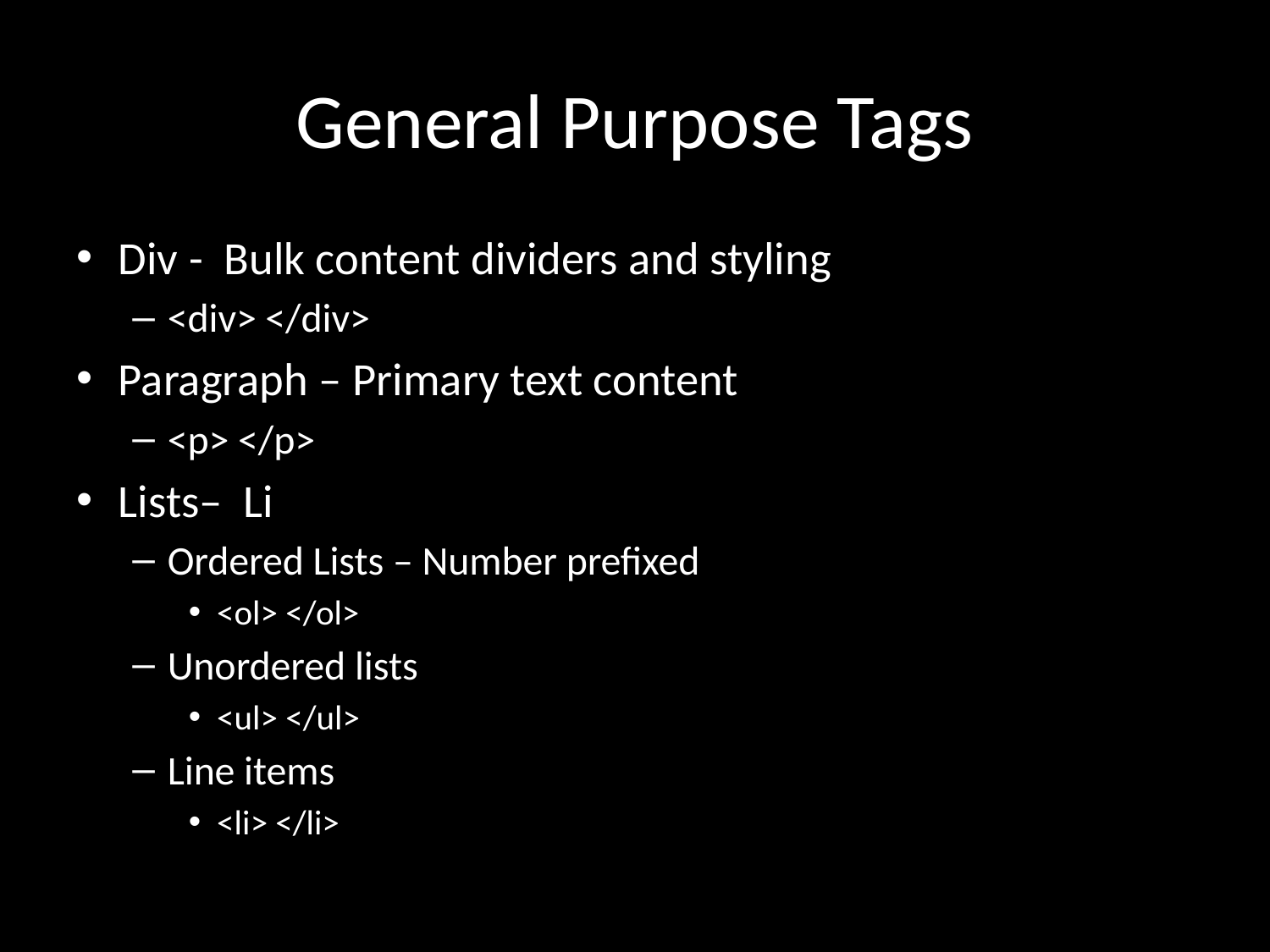

# General Purpose Tags
Div -  Bulk content dividers and styling
<div> </div>
Paragraph – Primary text content
<p> </p>
Lists–  Li
Ordered Lists – Number prefixed
<ol> </ol>
Unordered lists
<ul> </ul>
Line items
<li> </li>